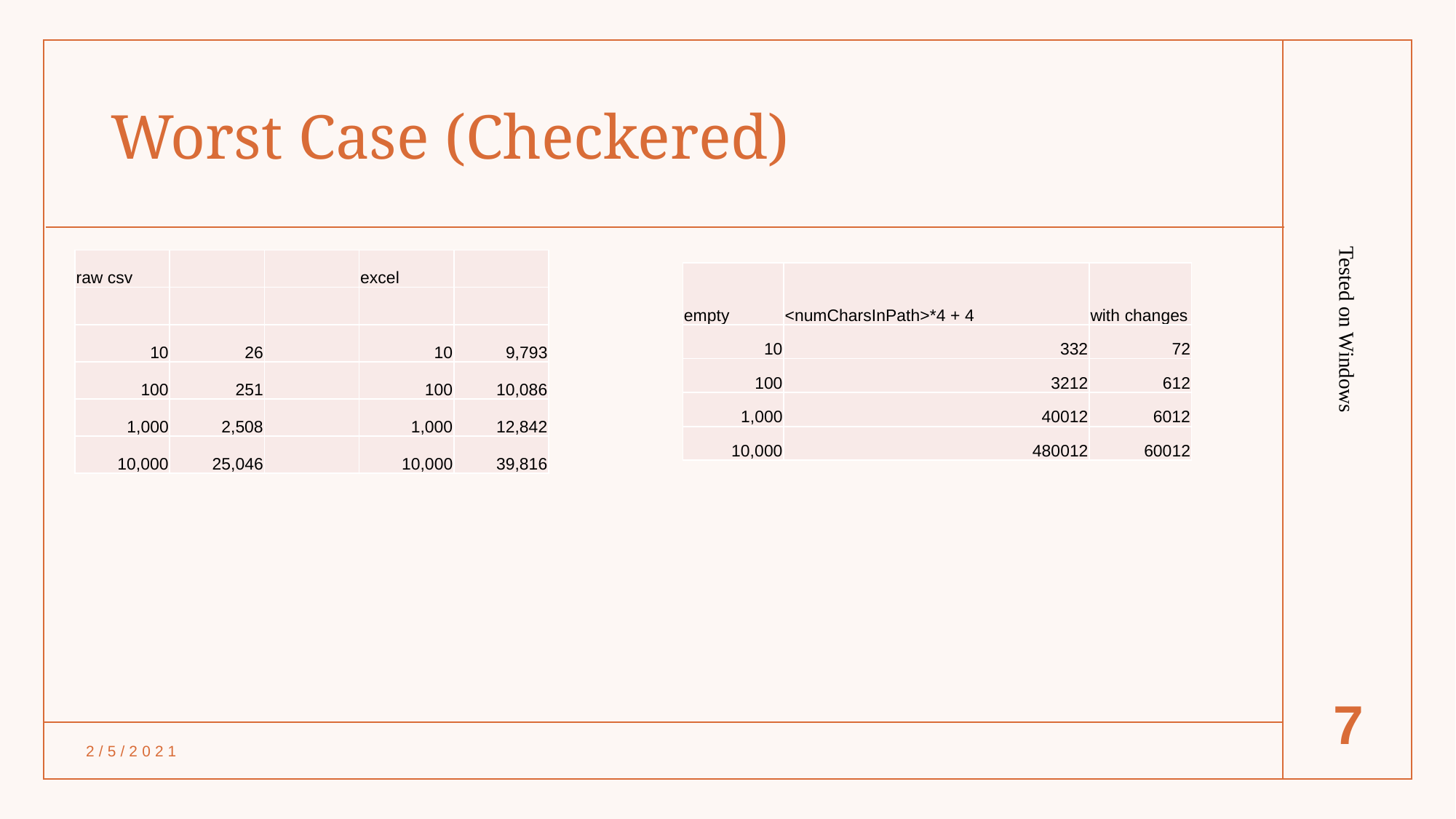

# Worst Case (Checkered)
| raw csv |  |  | excel |  |
| --- | --- | --- | --- | --- |
|  |  |  |  |  |
| 10 | 26 |  | 10 | 9,793 |
| 100 | 251 |  | 100 | 10,086 |
| 1,000 | 2,508 |  | 1,000 | 12,842 |
| 10,000 | 25,046 |  | 10,000 | 39,816 |
| empty | <numCharsInPath>\*4 + 4 | with changes |
| --- | --- | --- |
| 10 | 332 | 72 |
| 100 | 3212 | 612 |
| 1,000 | 40012 | 6012 |
| 10,000 | 480012 | 60012 |
Tested on Windows
7
2/5/2021